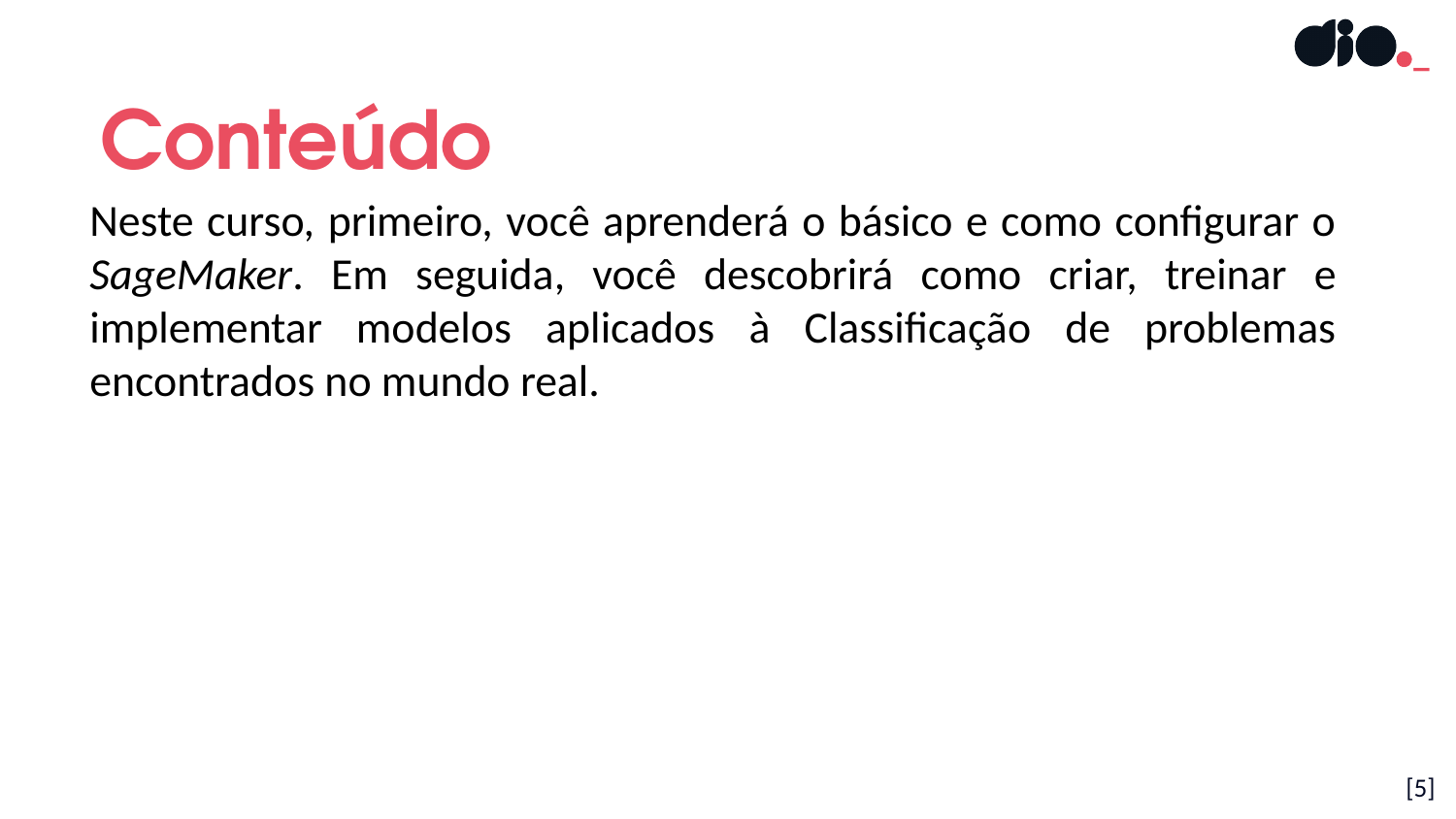

Neste curso, primeiro, você aprenderá o básico e como configurar o SageMaker. Em seguida, você descobrirá como criar, treinar e implementar modelos aplicados à Classificação de problemas encontrados no mundo real.
Conteúdo
[5]